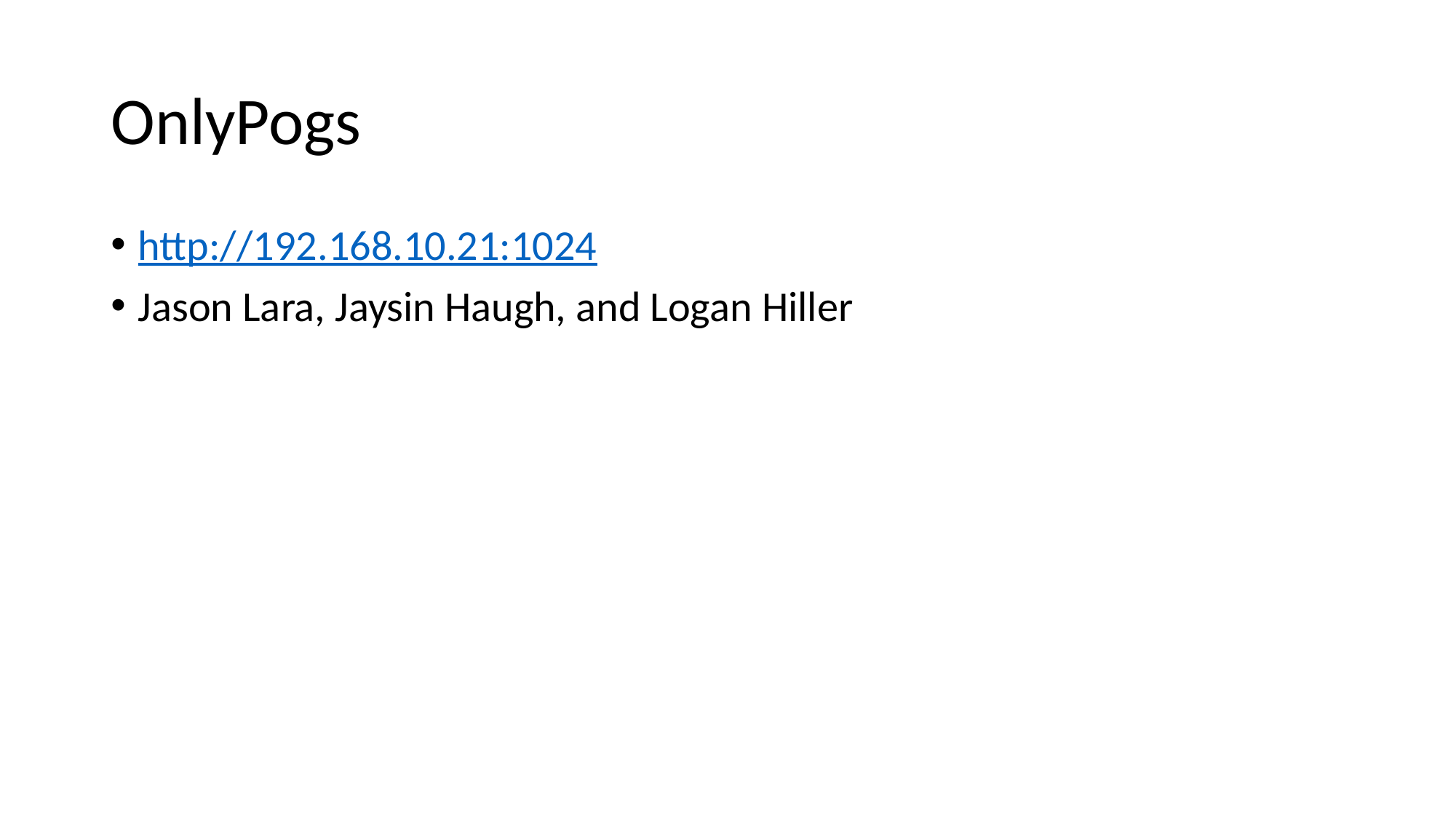

# OnlyPogs
http://192.168.10.21:1024
Jason Lara, Jaysin Haugh, and Logan Hiller